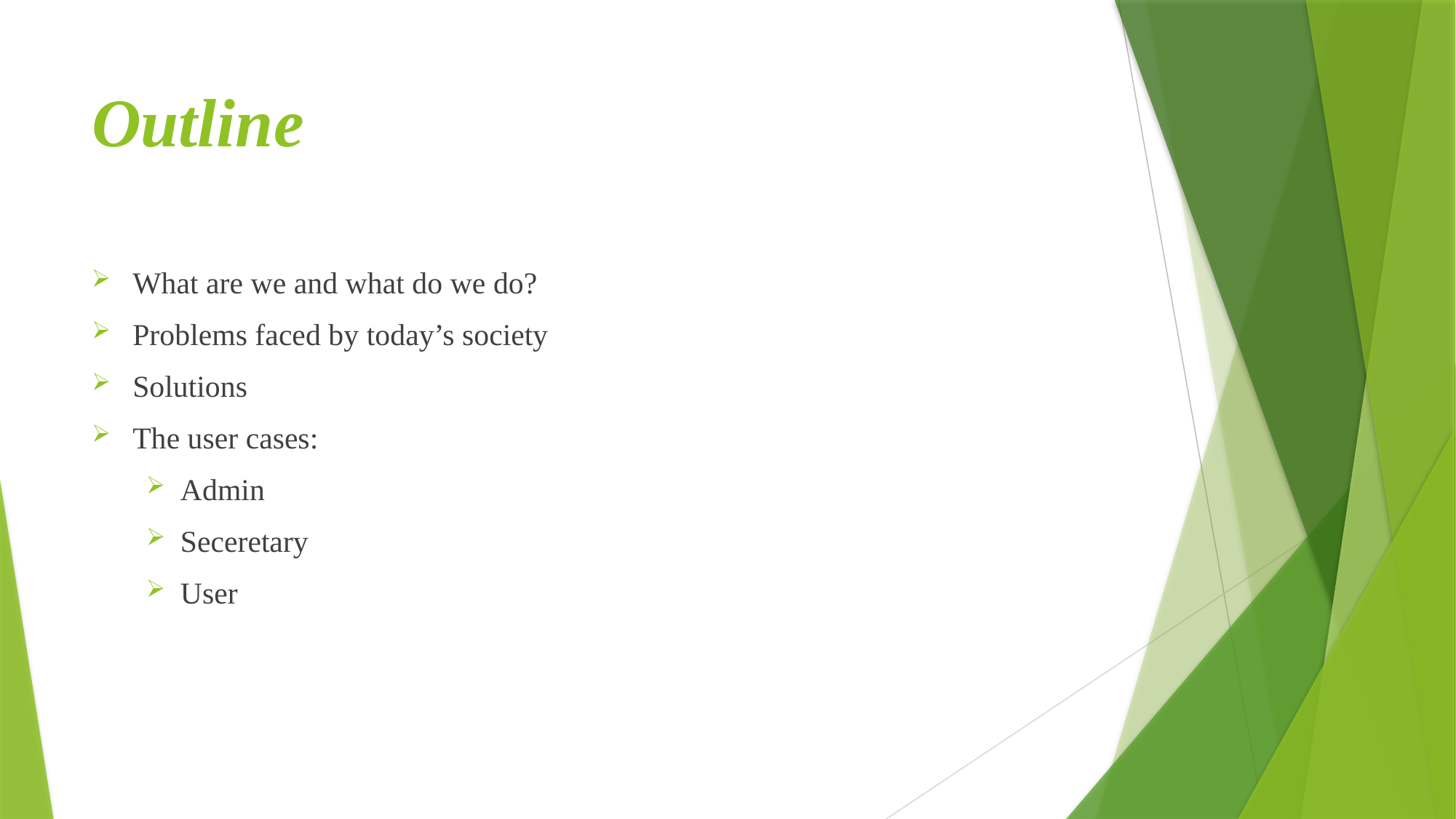

# Outline
What are we and what do we do?
Problems faced by today’s society
Solutions
The user cases:
Admin
Seceretary
User